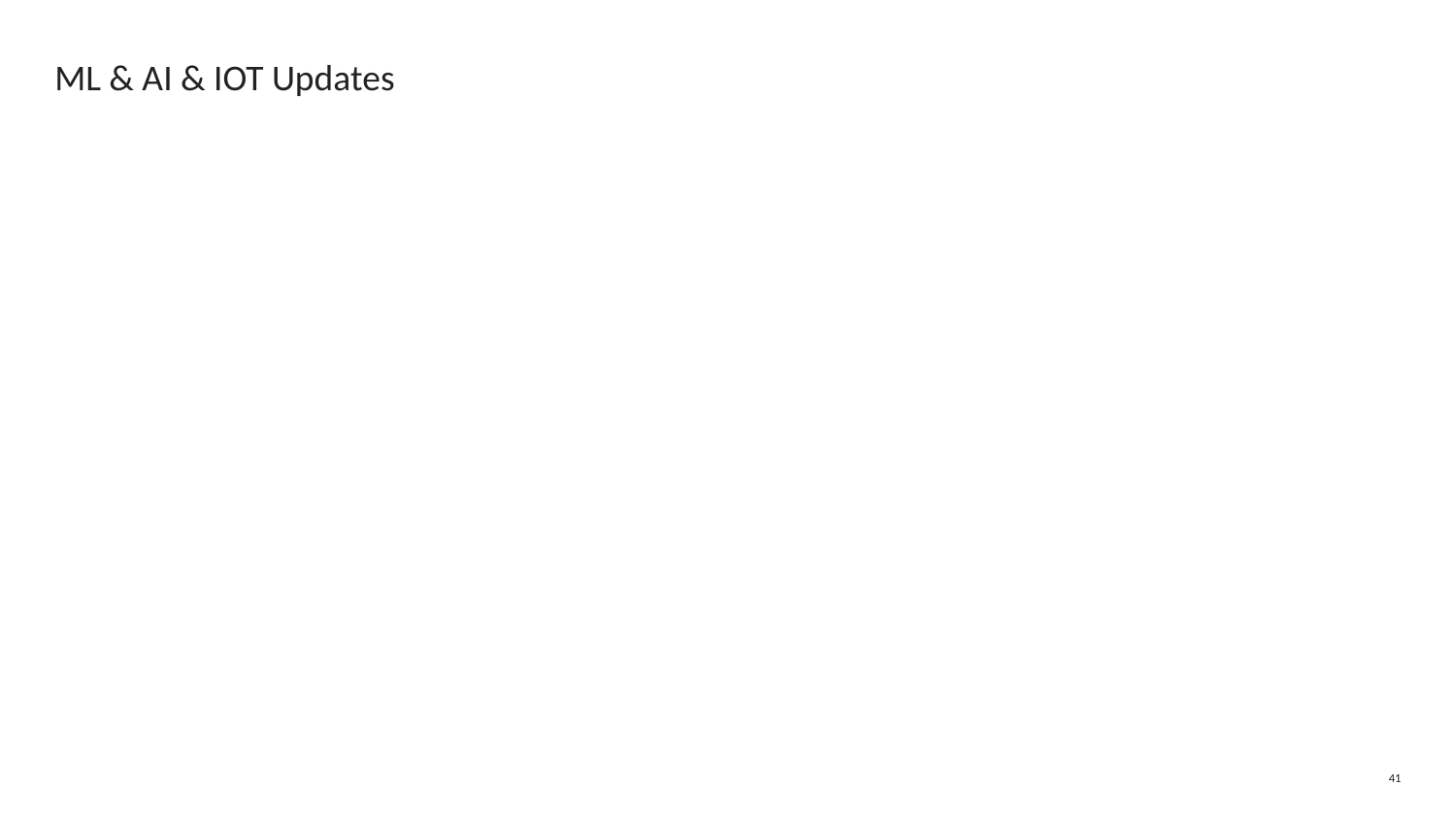

# ML & AI & IOT Updates